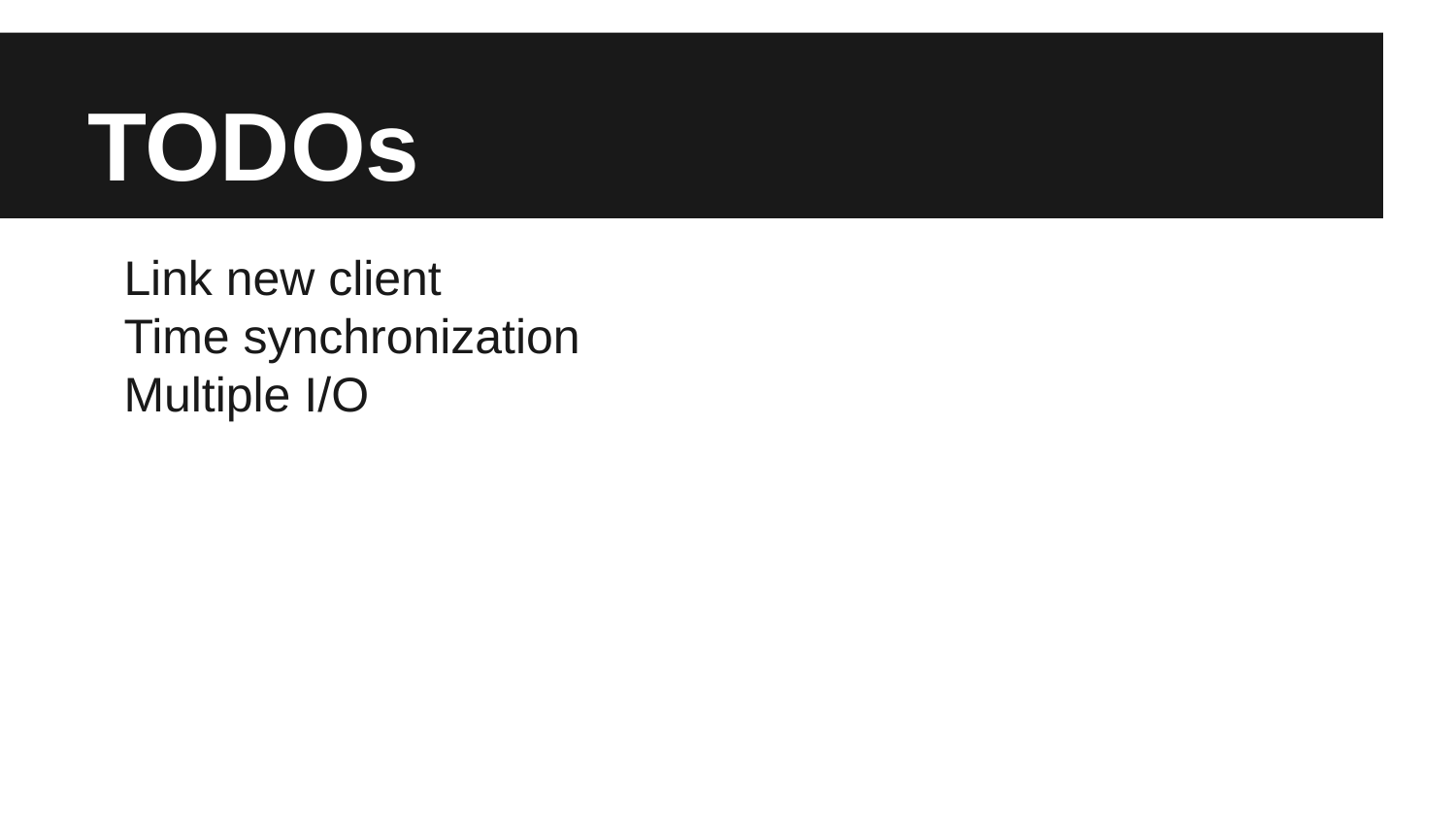

# TODOs
Link new client
Time synchronization
Multiple I/O